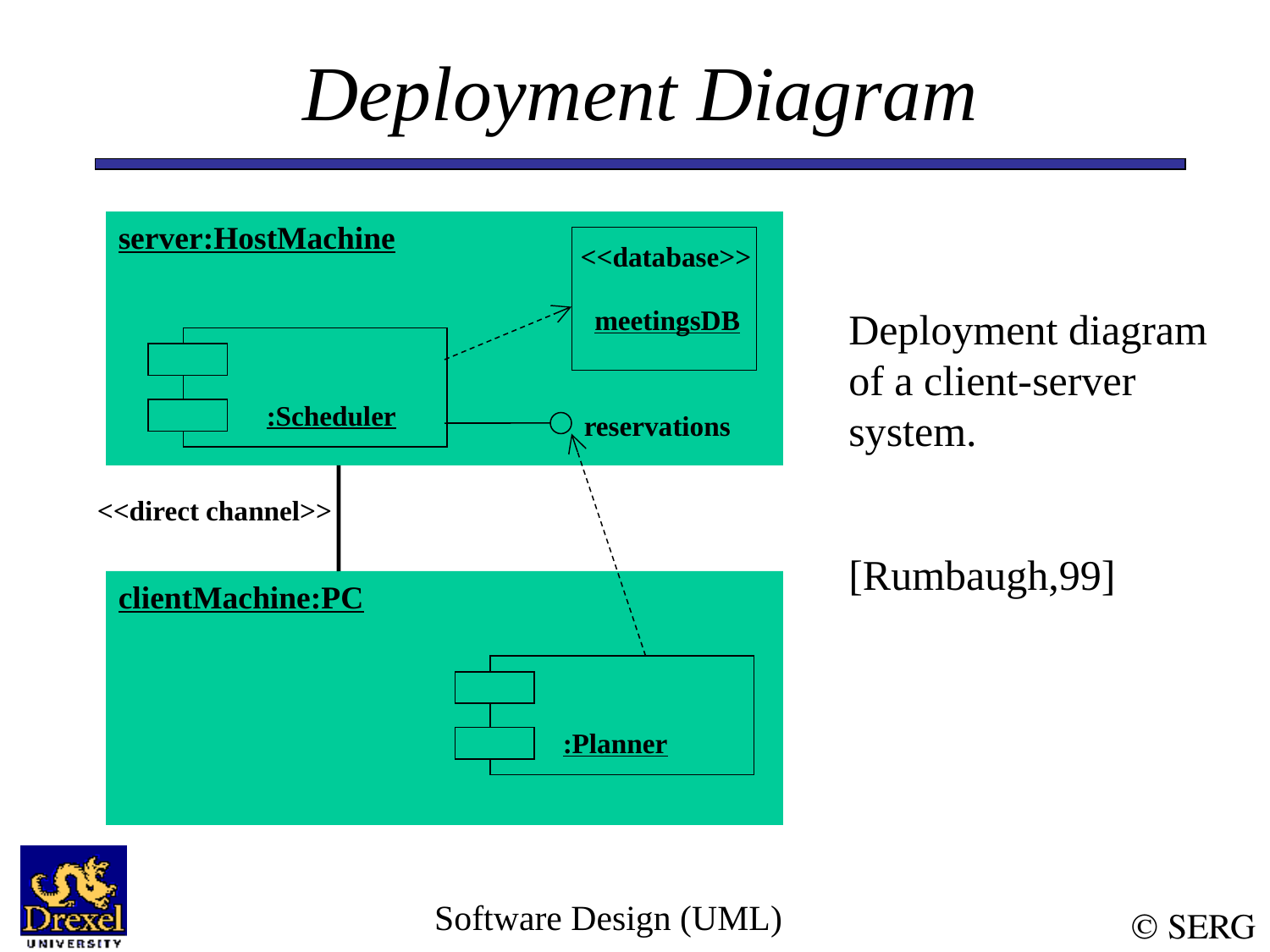

# Deployment Diagram

server:HostMachine

<<database>>
meetingsDB
Deployment diagram of a client-server system.

[Rumbaugh,99]

:Scheduler
reservations

<<direct channel>>

clientMachine:PC

:Planner
Software Design (UML)